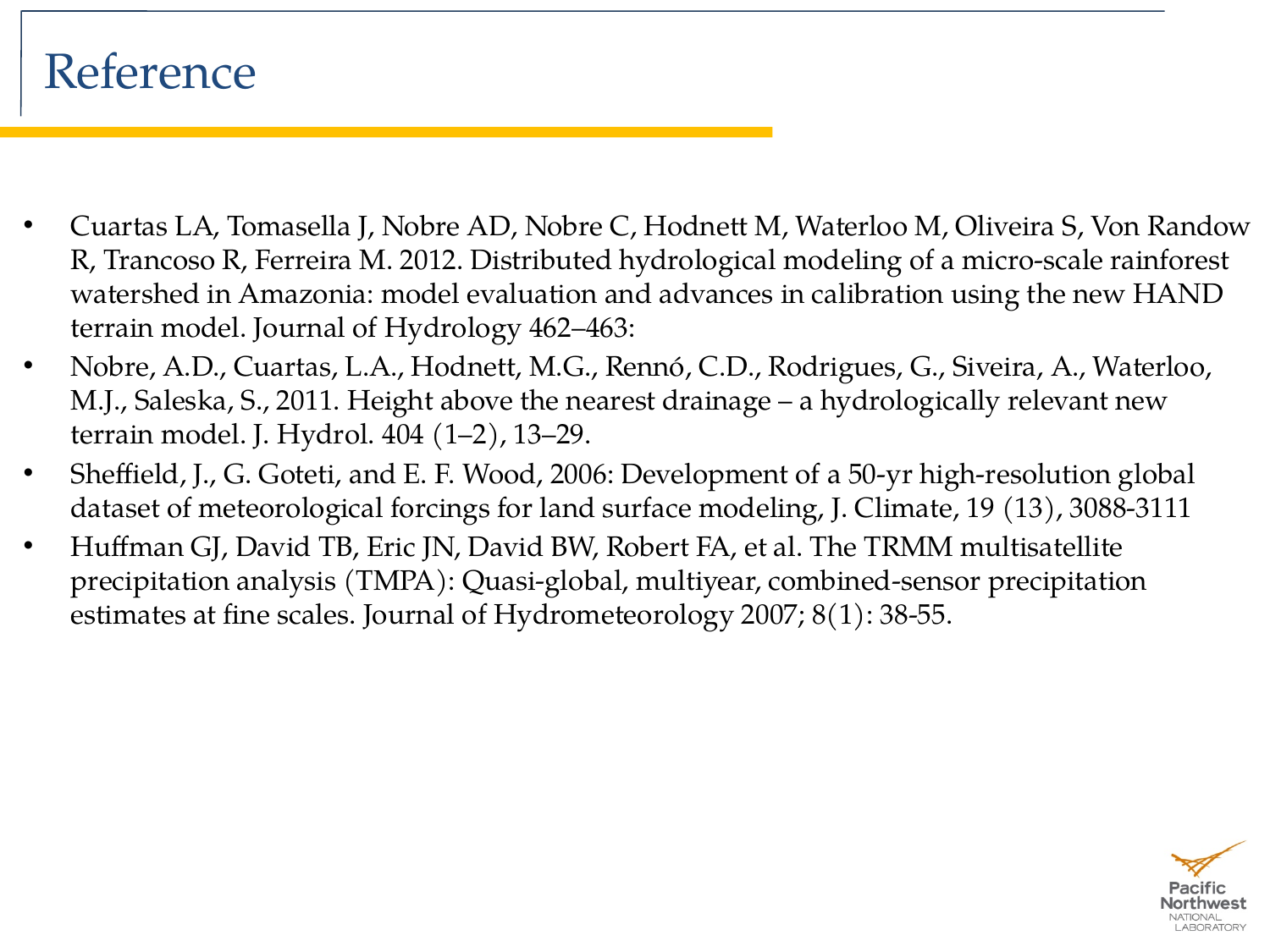

# Reference
Cuartas LA, Tomasella J, Nobre AD, Nobre C, Hodnett M, Waterloo M, Oliveira S, Von Randow R, Trancoso R, Ferreira M. 2012. Distributed hydrological modeling of a micro-scale rainforest watershed in Amazonia: model evaluation and advances in calibration using the new HAND terrain model. Journal of Hydrology 462–463:
Nobre, A.D., Cuartas, L.A., Hodnett, M.G., Rennó, C.D., Rodrigues, G., Siveira, A., Waterloo, M.J., Saleska, S., 2011. Height above the nearest drainage – a hydrologically relevant new terrain model. J. Hydrol. 404 (1–2), 13–29.
Sheffield, J., G. Goteti, and E. F. Wood, 2006: Development of a 50-yr high-resolution global dataset of meteorological forcings for land surface modeling, J. Climate, 19 (13), 3088-3111
Huffman GJ, David TB, Eric JN, David BW, Robert FA, et al. The TRMM multisatellite precipitation analysis (TMPA): Quasi-global, multiyear, combined-sensor precipitation estimates at fine scales. Journal of Hydrometeorology 2007; 8(1): 38-55.